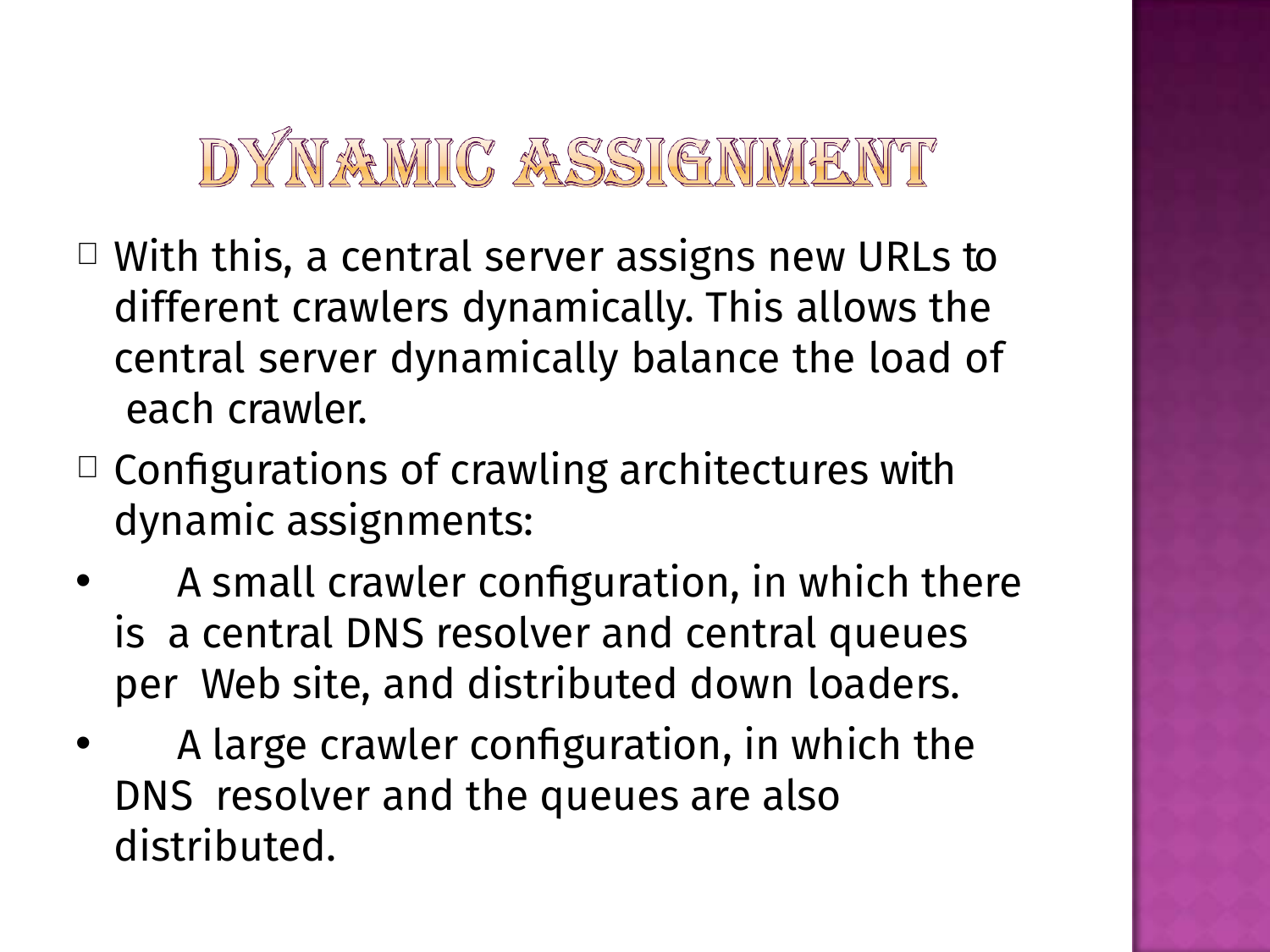

With this, a central server assigns new URLs to  different crawlers dynamically. This allows the  central server dynamically balance the load of  each crawler.
Configurations of crawling architectures with  dynamic assignments:
	A small crawler configuration, in which there is  a central DNS resolver and central queues per  Web site, and distributed down loaders.
	A large crawler configuration, in which the DNS  resolver and the queues are also distributed.